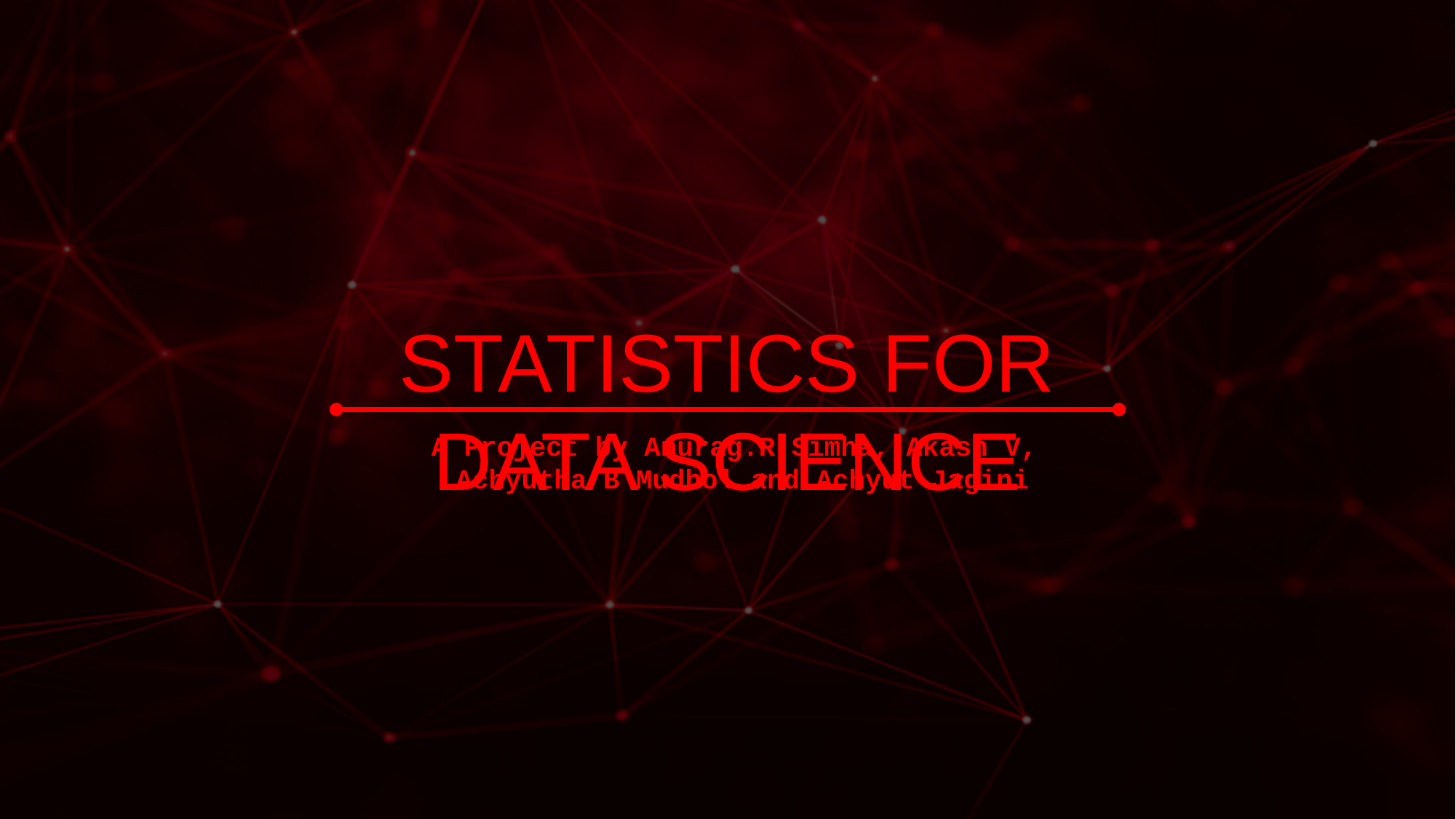

STATISTICS FOR
DATA SCIENCE
A Project by Anurag.R.Simha, Akash V,
Achyutha B Mudhol and Achyut Jagini